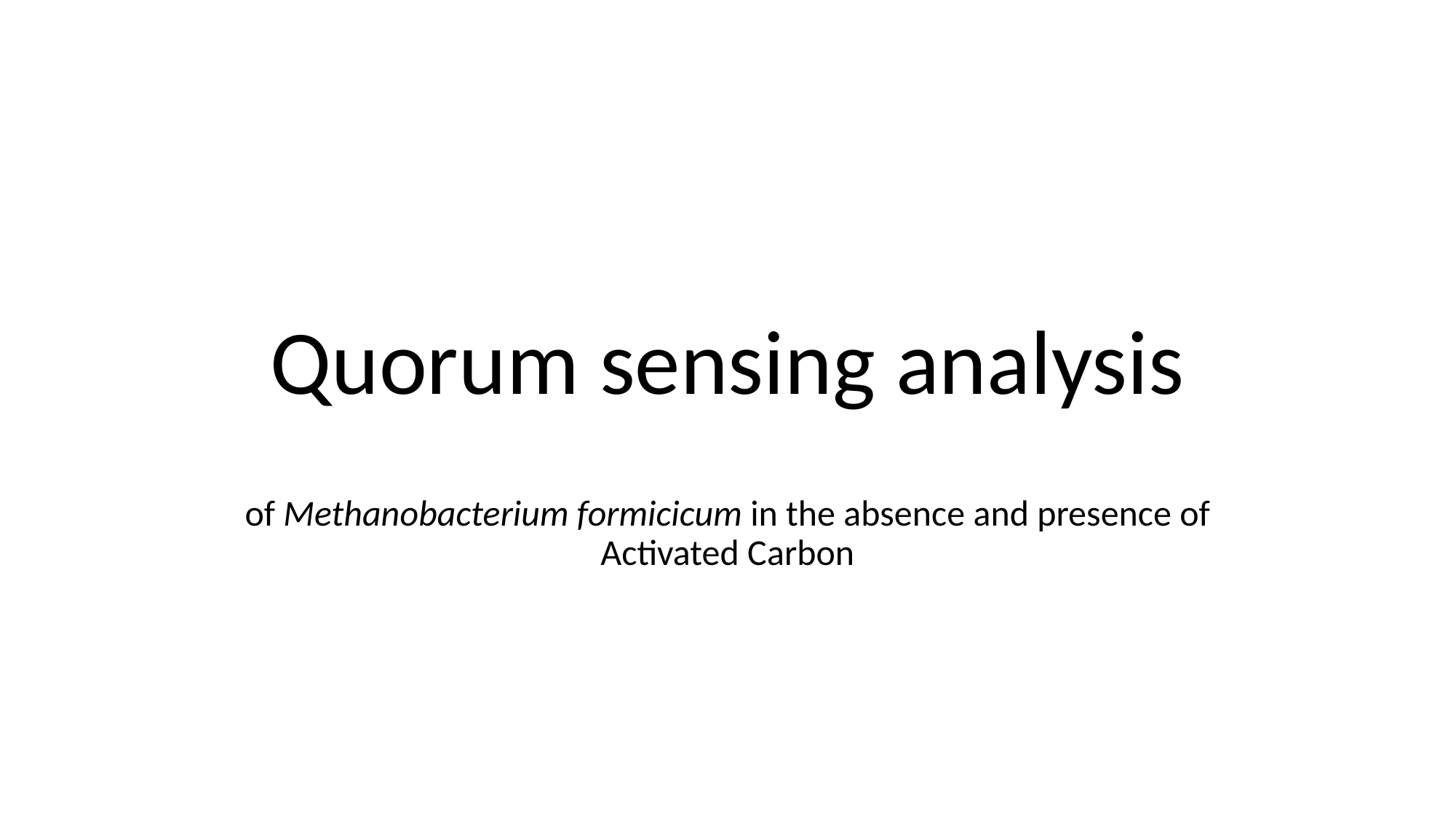

# Quorum sensing analysis

of Methanobacterium formicicum in the absence and presence of Activated Carbon